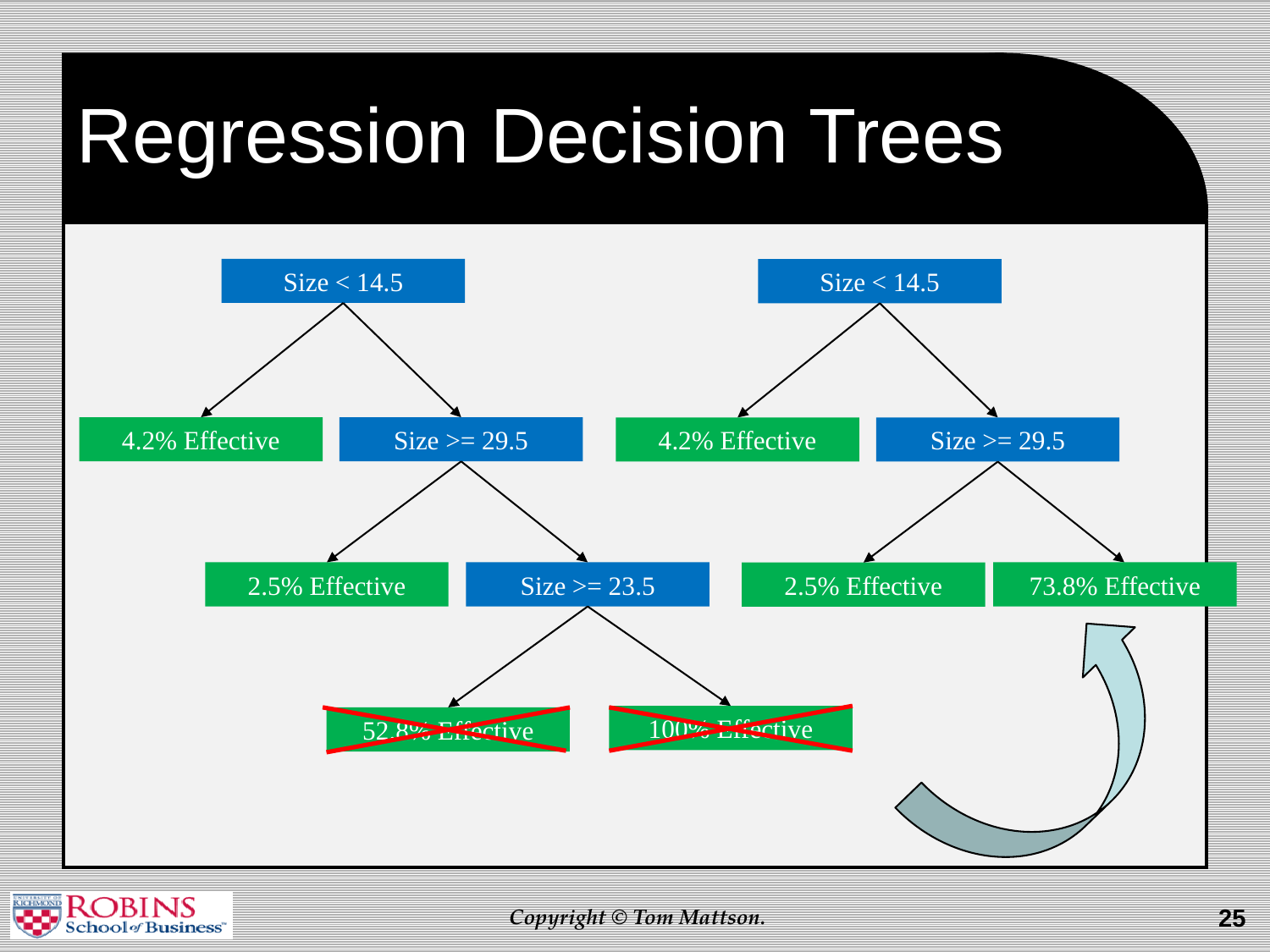

# Regression Decision Trees

Size < 14.5
Size < 14.5
Size >= 29.5
4.2% Effective
Size >= 29.5
4.2% Effective
Size >= 23.5
73.8% Effective
2.5% Effective
2.5% Effective

100% Effective
52.8% Effective